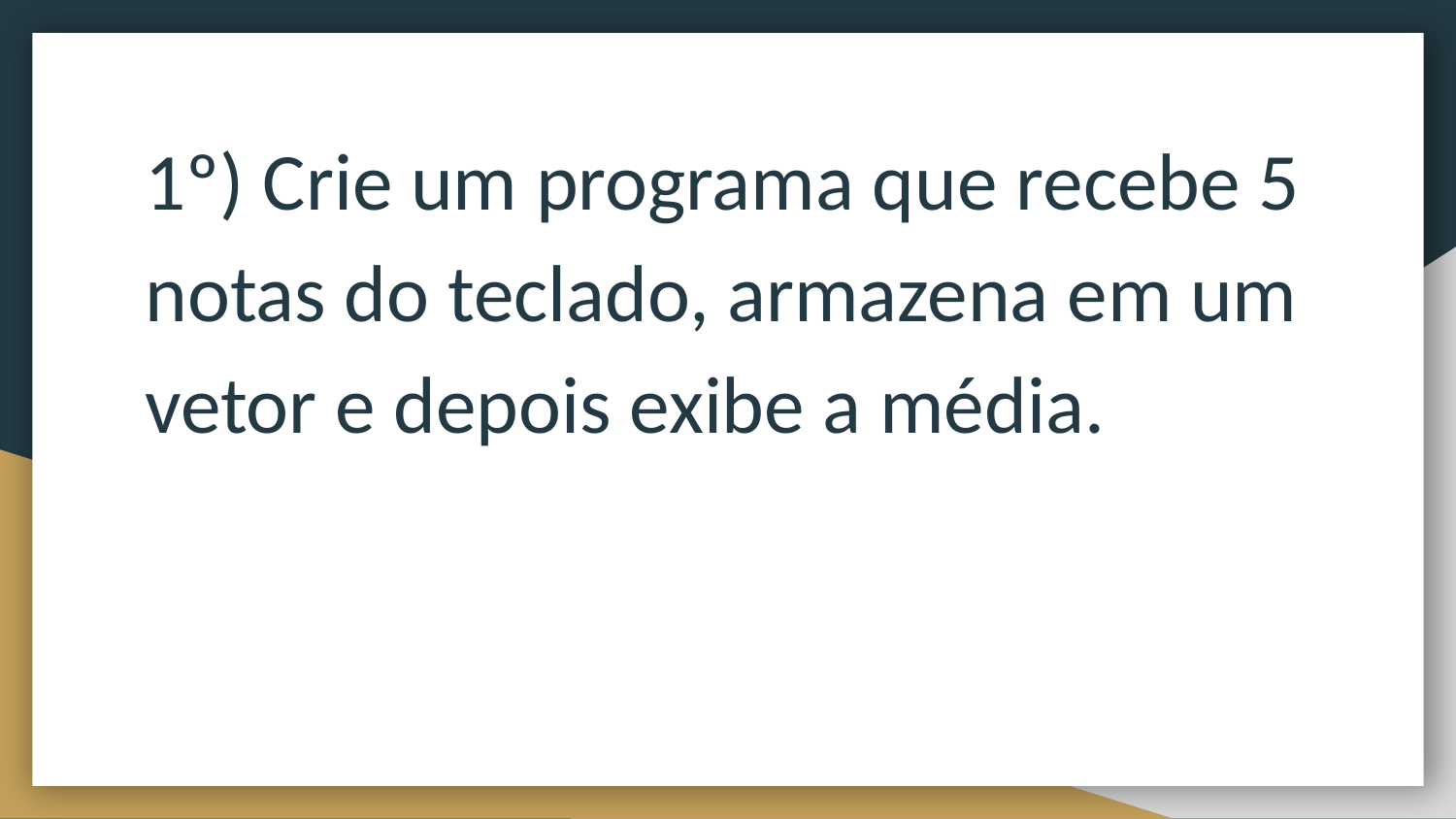

1º) Crie um programa que recebe 5 notas do teclado, armazena em um vetor e depois exibe a média.